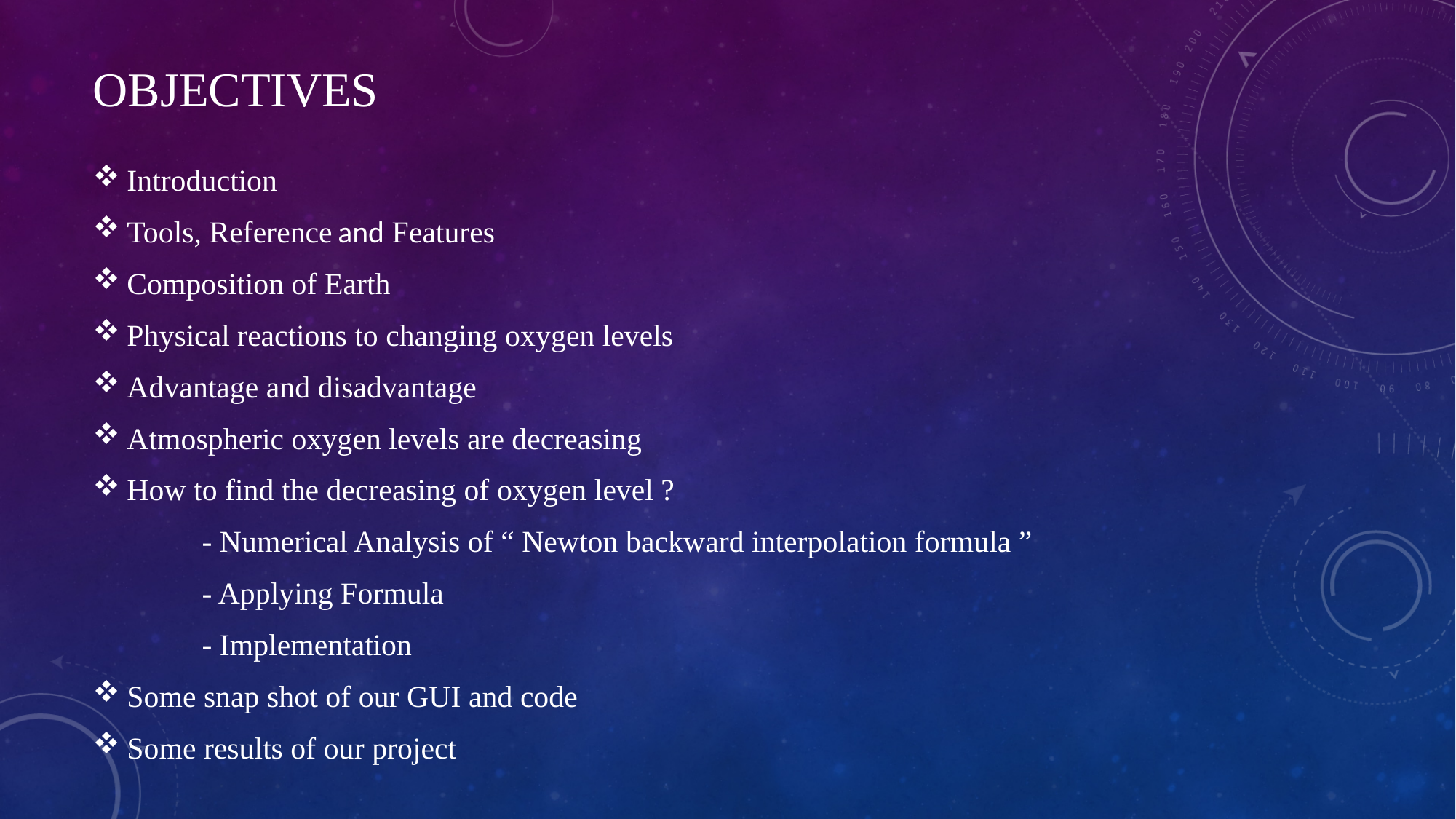

# Objectives
Introduction
Tools, Reference and Features
Composition of Earth
Physical reactions to changing oxygen levels
Advantage and disadvantage
Atmospheric oxygen levels are decreasing
How to find the decreasing of oxygen level ?
	- Numerical Analysis of “ Newton backward interpolation formula ”
	- Applying Formula
	- Implementation
Some snap shot of our GUI and code
Some results of our project